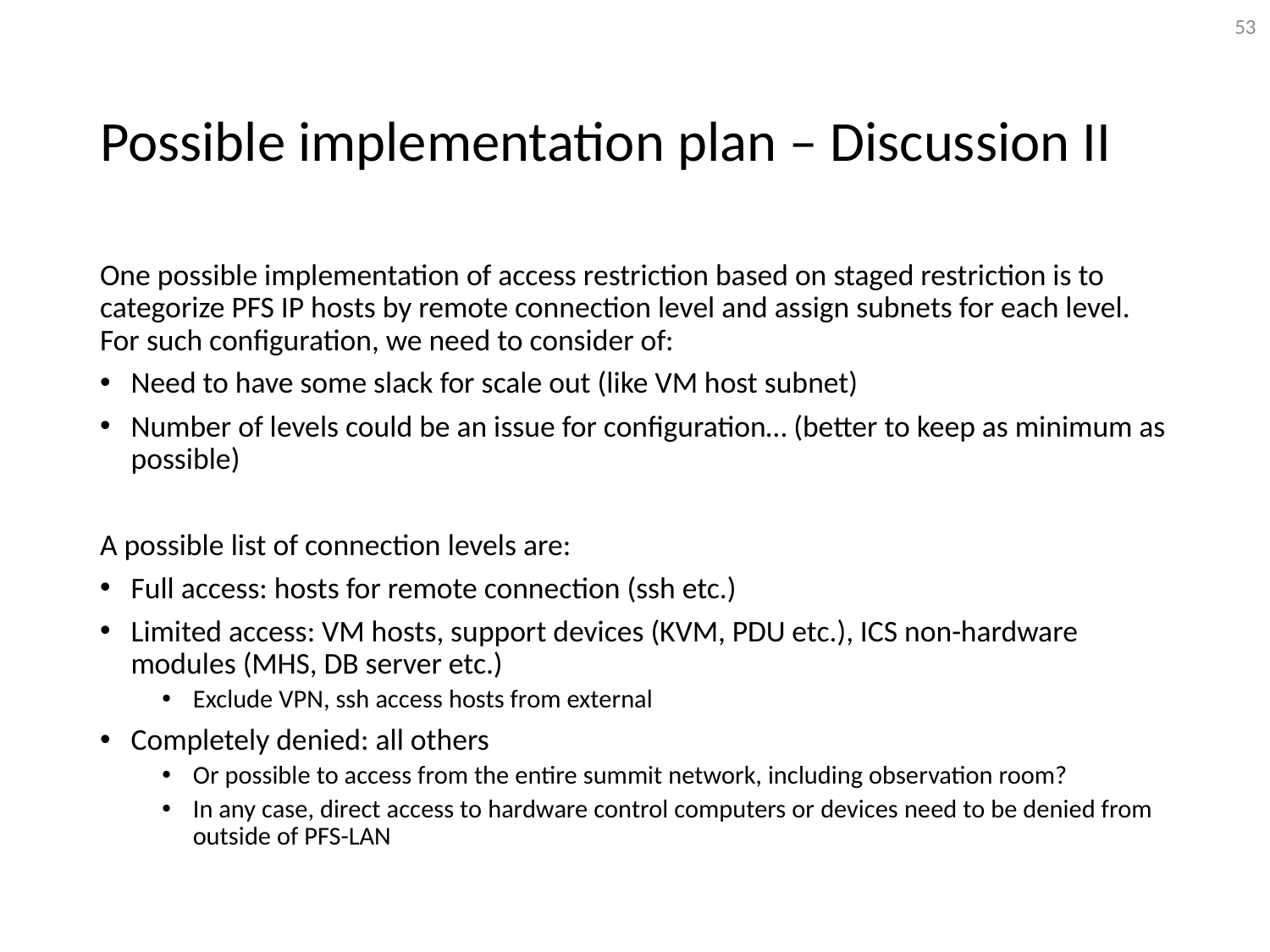

53
# Possible implementation plan – Discussion II
One possible implementation of access restriction based on staged restriction is to categorize PFS IP hosts by remote connection level and assign subnets for each level. For such configuration, we need to consider of:
Need to have some slack for scale out (like VM host subnet)
Number of levels could be an issue for configuration… (better to keep as minimum as possible)

A possible list of connection levels are:
Full access: hosts for remote connection (ssh etc.)
Limited access: VM hosts, support devices (KVM, PDU etc.), ICS non-hardware modules (MHS, DB server etc.)
Exclude VPN, ssh access hosts from external
Completely denied: all others
Or possible to access from the entire summit network, including observation room?
In any case, direct access to hardware control computers or devices need to be denied from outside of PFS-LAN